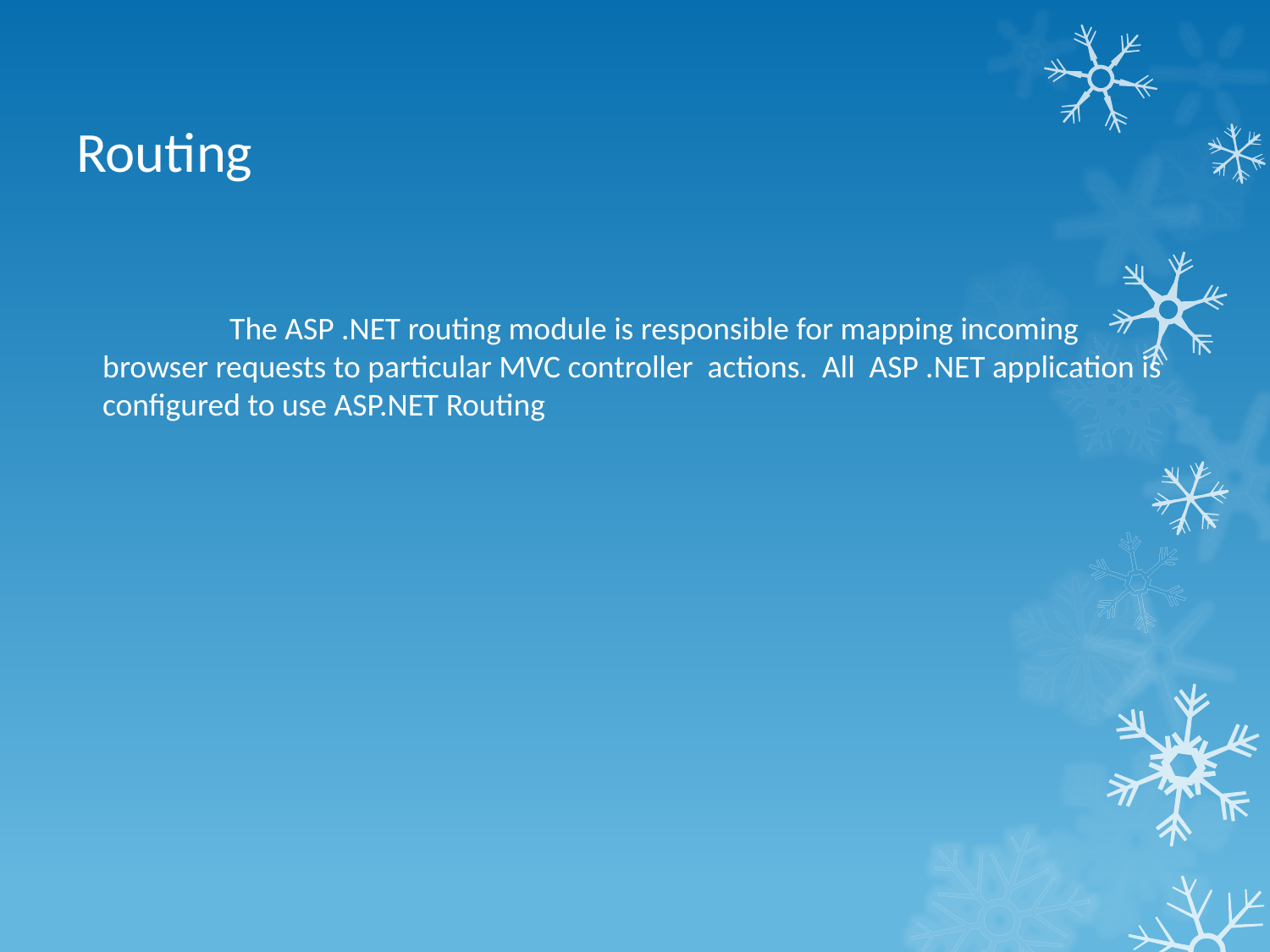

# Routing
		The ASP .NET routing module is responsible for mapping incoming browser requests to particular MVC controller  actions.  All  ASP .NET application is configured to use ASP.NET Routing